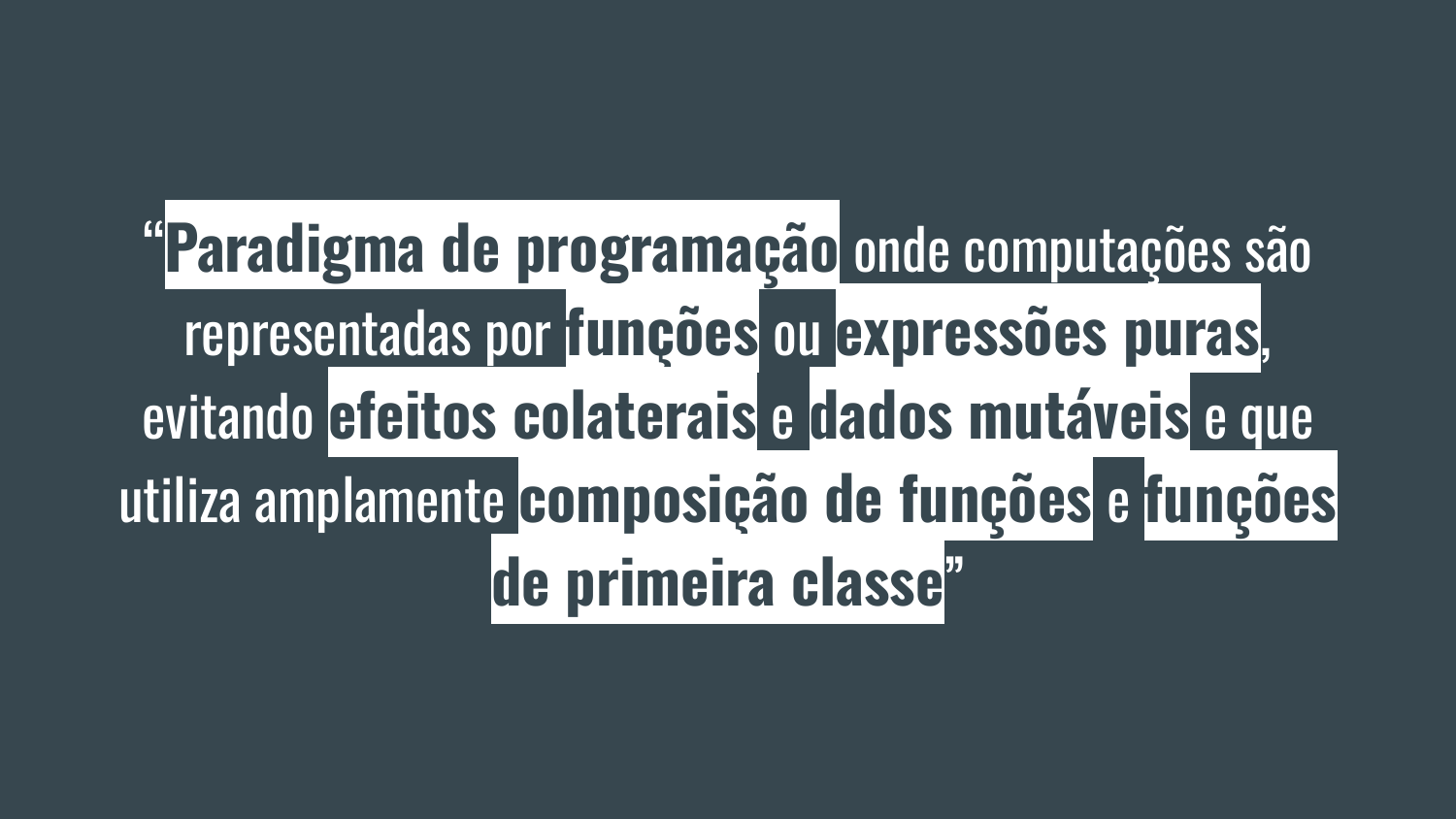

“Paradigma de programação onde computações são representadas por funções ou expressões puras, evitando efeitos colaterais e dados mutáveis e que utiliza amplamente composição de funções e funções de primeira classe”